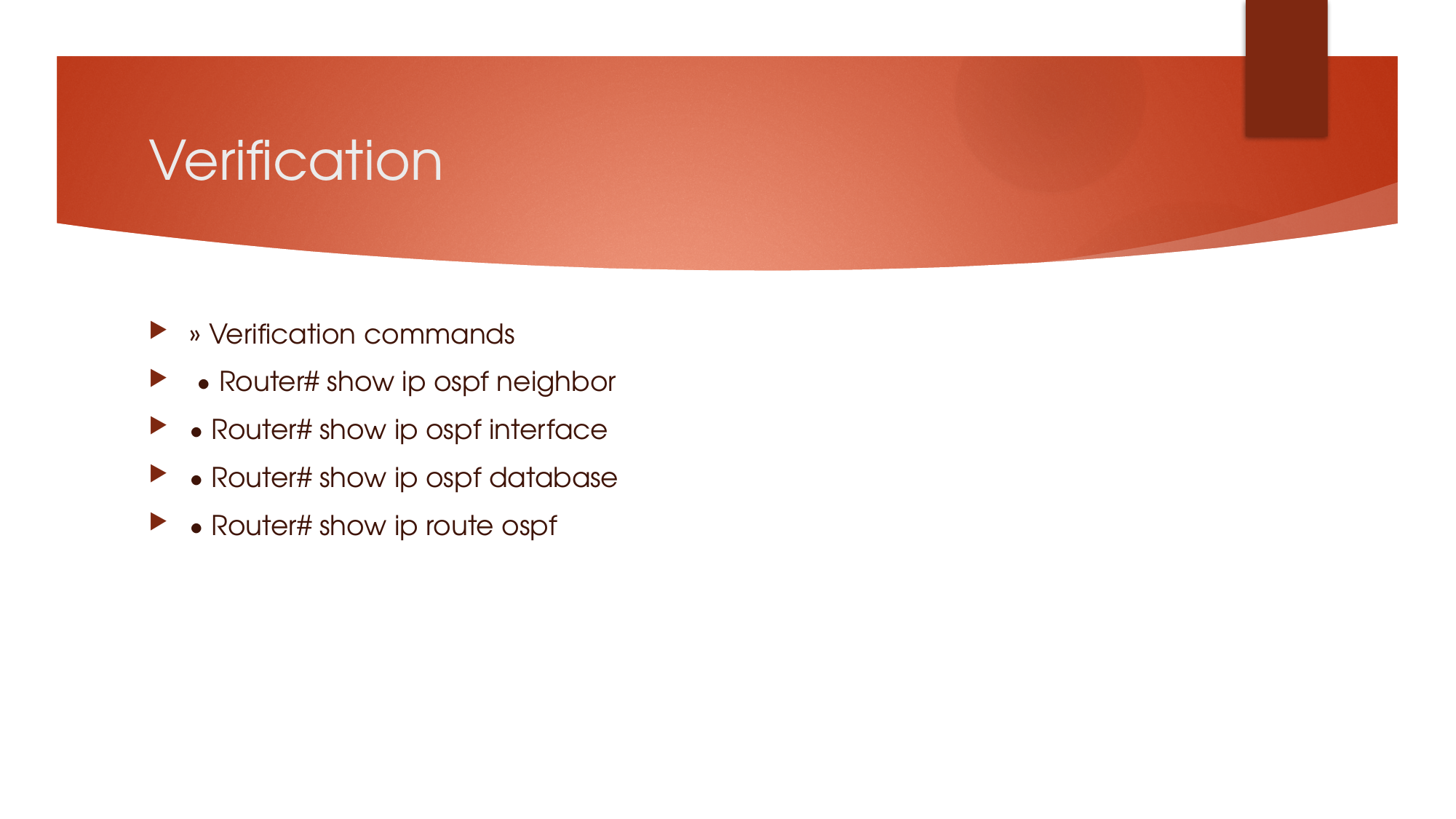

# Verification
» Verification commands
 • Router# show ip ospf neighbor
• Router# show ip ospf interface
• Router# show ip ospf database
• Router# show ip route ospf